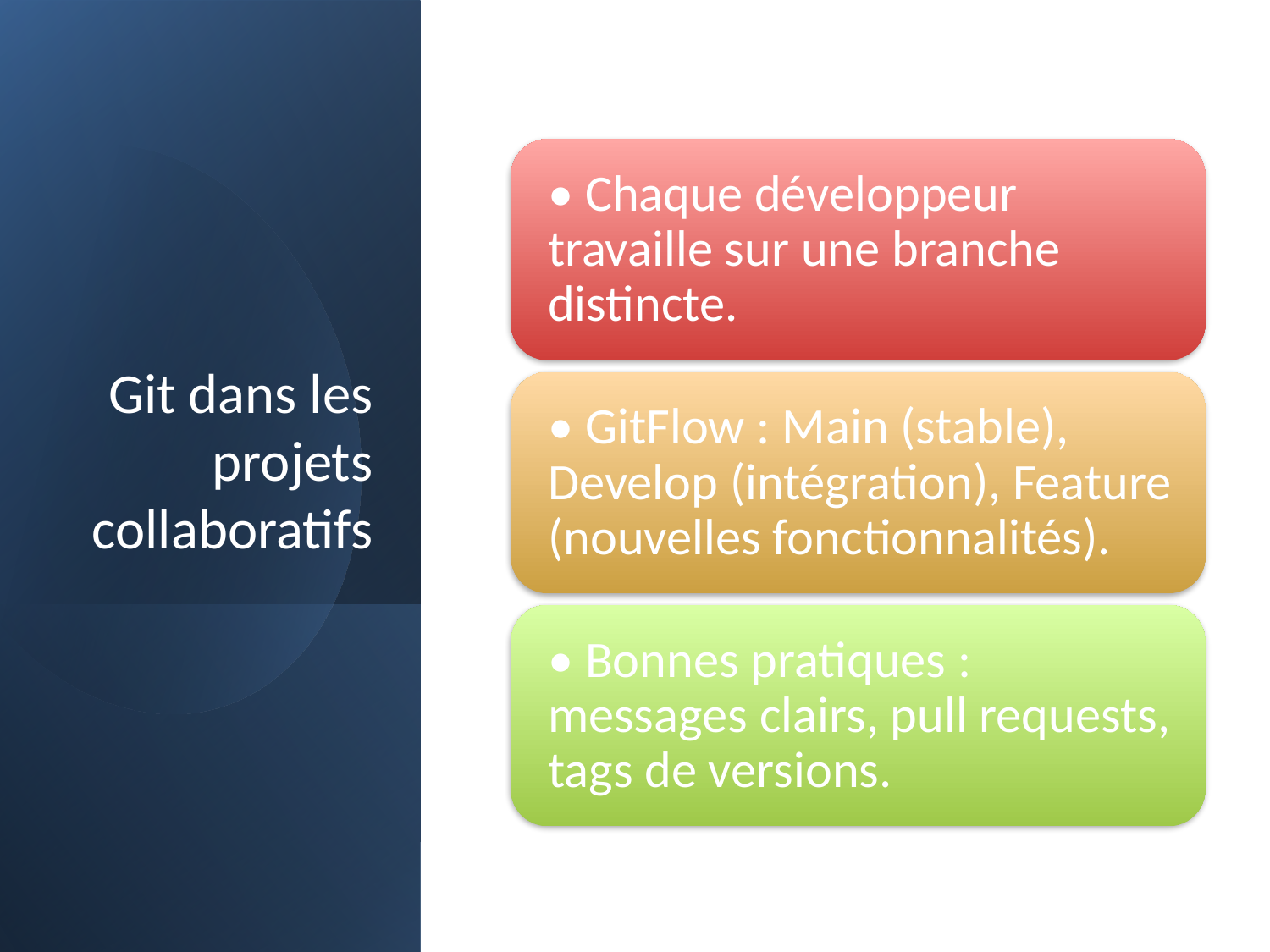

• Chaque développeur travaille sur une branche distincte.
• GitFlow : Main (stable), Develop (intégration), Feature (nouvelles fonctionnalités).
• Bonnes pratiques : messages clairs, pull requests, tags de versions.

# Git dans les projets collaboratifs